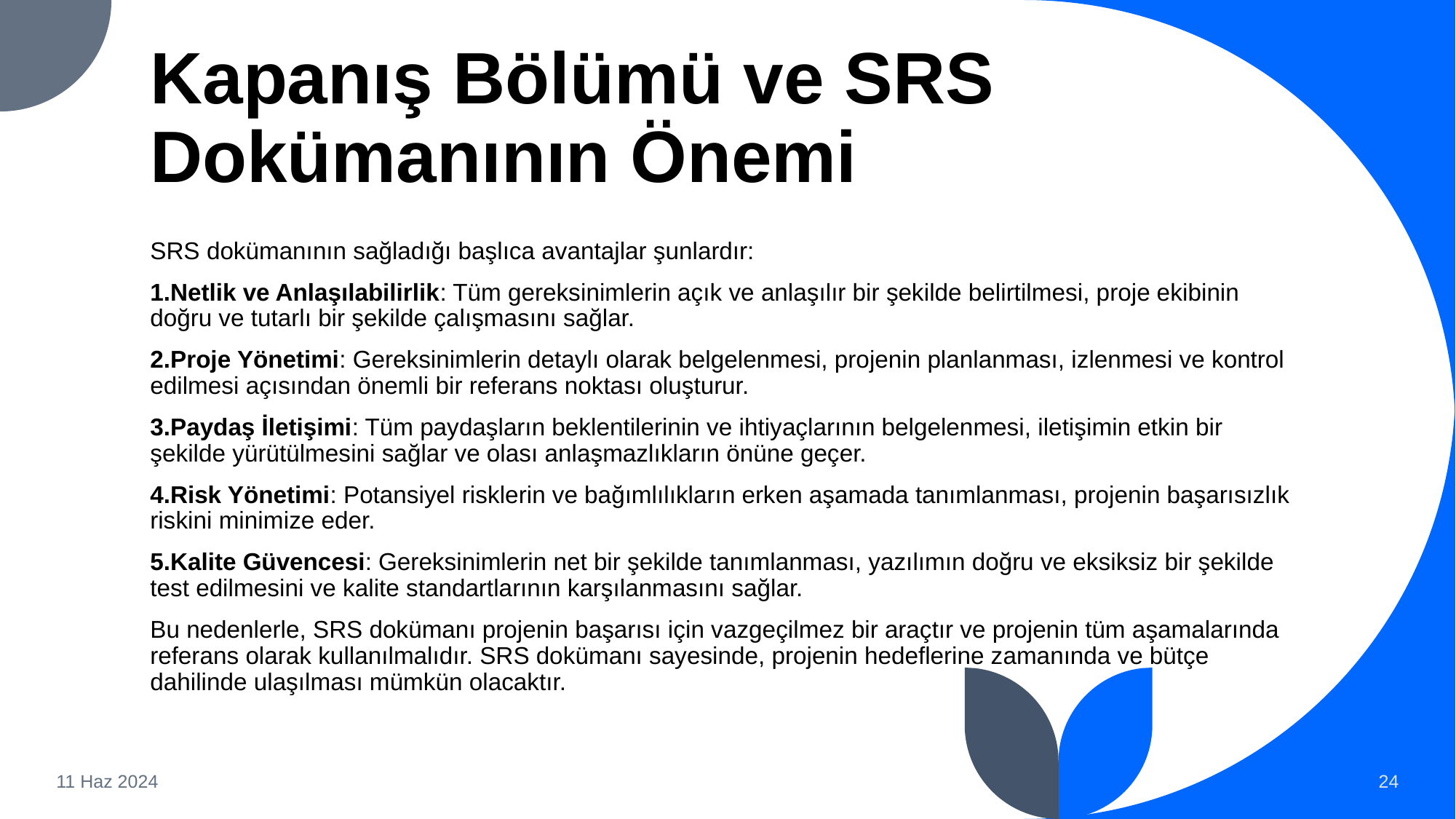

# Kapanış Bölümü ve SRS Dokümanının Önemi
SRS dokümanının sağladığı başlıca avantajlar şunlardır:
Netlik ve Anlaşılabilirlik: Tüm gereksinimlerin açık ve anlaşılır bir şekilde belirtilmesi, proje ekibinin doğru ve tutarlı bir şekilde çalışmasını sağlar.
Proje Yönetimi: Gereksinimlerin detaylı olarak belgelenmesi, projenin planlanması, izlenmesi ve kontrol edilmesi açısından önemli bir referans noktası oluşturur.
Paydaş İletişimi: Tüm paydaşların beklentilerinin ve ihtiyaçlarının belgelenmesi, iletişimin etkin bir şekilde yürütülmesini sağlar ve olası anlaşmazlıkların önüne geçer.
Risk Yönetimi: Potansiyel risklerin ve bağımlılıkların erken aşamada tanımlanması, projenin başarısızlık riskini minimize eder.
Kalite Güvencesi: Gereksinimlerin net bir şekilde tanımlanması, yazılımın doğru ve eksiksiz bir şekilde test edilmesini ve kalite standartlarının karşılanmasını sağlar.
Bu nedenlerle, SRS dokümanı projenin başarısı için vazgeçilmez bir araçtır ve projenin tüm aşamalarında referans olarak kullanılmalıdır. SRS dokümanı sayesinde, projenin hedeflerine zamanında ve bütçe dahilinde ulaşılması mümkün olacaktır.
11 Haz 2024
24